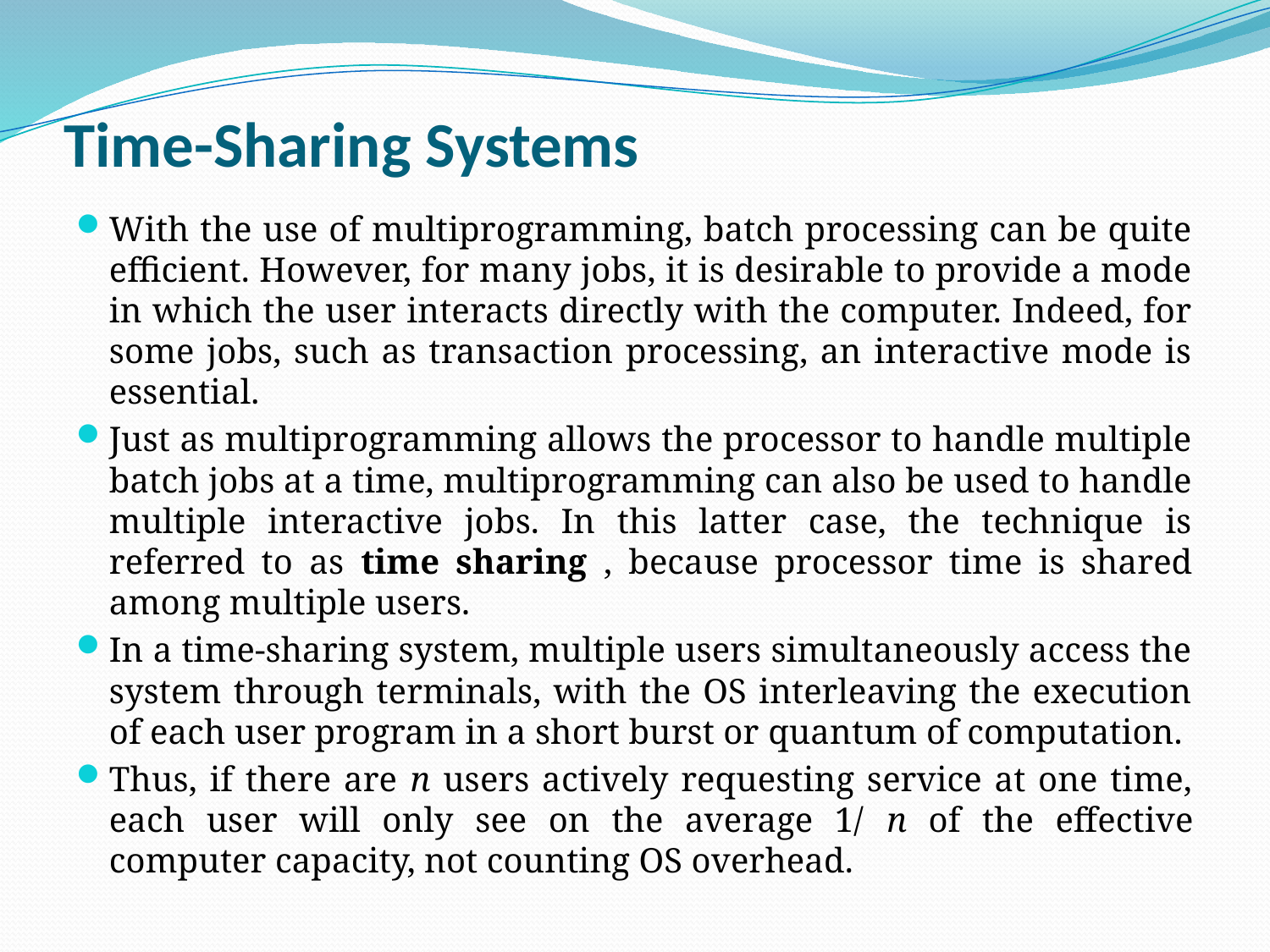

# Time-Sharing Systems
With the use of multiprogramming, batch processing can be quite efficient. However, for many jobs, it is desirable to provide a mode in which the user interacts directly with the computer. Indeed, for some jobs, such as transaction processing, an interactive mode is essential.
Just as multiprogramming allows the processor to handle multiple batch jobs at a time, multiprogramming can also be used to handle multiple interactive jobs. In this latter case, the technique is referred to as time sharing , because processor time is shared among multiple users.
In a time-sharing system, multiple users simultaneously access the system through terminals, with the OS interleaving the execution of each user program in a short burst or quantum of computation.
Thus, if there are n users actively requesting service at one time, each user will only see on the average 1/ n of the effective computer capacity, not counting OS overhead.